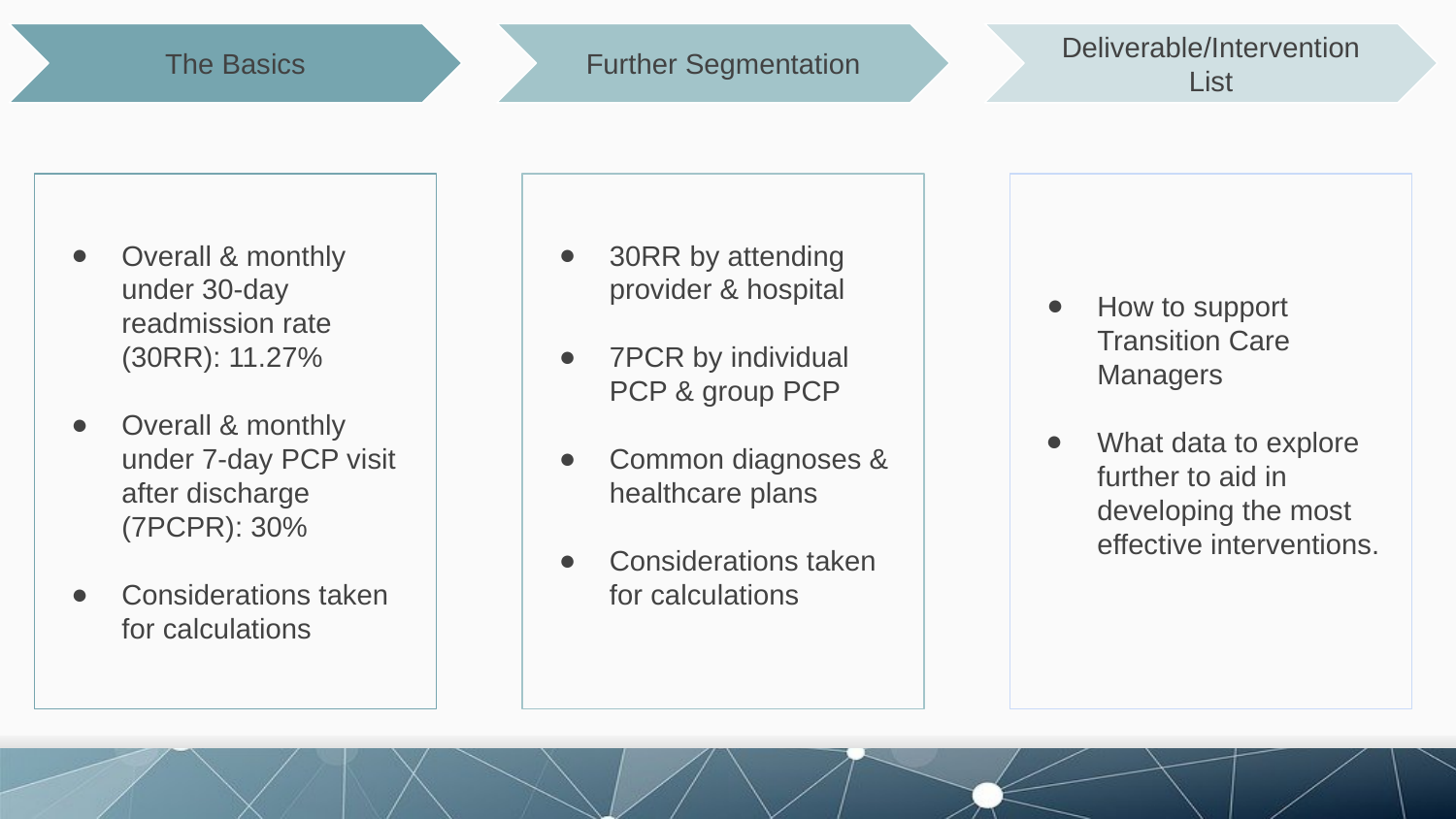

The Basics
Further Segmentation
Deliverable/Intervention List

Overall & monthly under 30-day readmission rate (30RR): 11.27%

Overall & monthly under 7-day PCP visit after discharge (7PCPR): 30%

Considerations taken for calculations

30RR by attending provider & hospital

7PCR by individual PCP & group PCP

Common diagnoses & healthcare plans

Considerations taken for calculations

How to support Transition Care Managers

What data to explore further to aid in developing the most effective interventions.